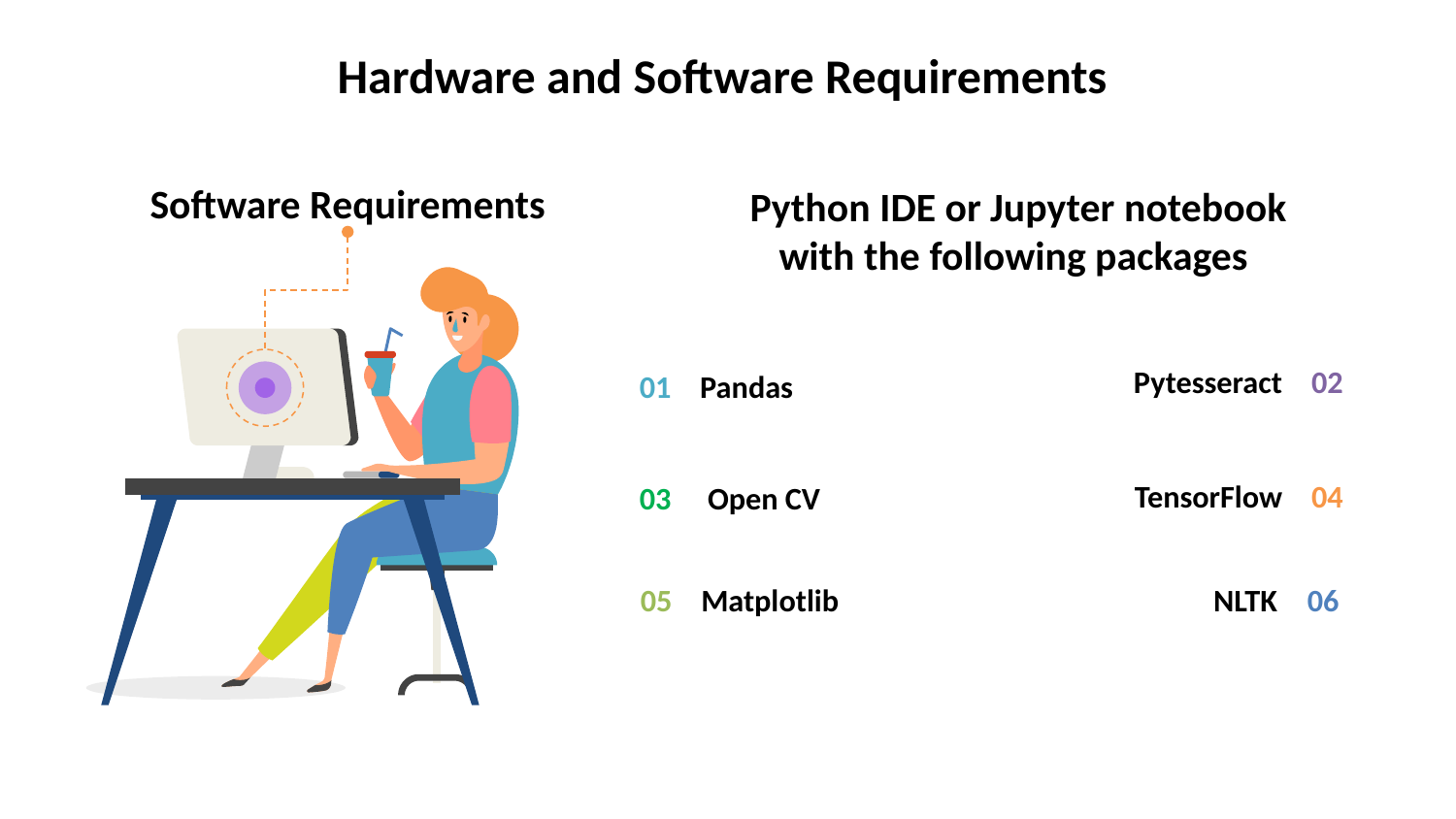

# Hardware and Software Requirements
Software Requirements
Python IDE or Jupyter notebook with the following packages

Pytesseract
02
01
Pandas
TensorFlow
04
03
Open CV
05
Matplotlib
06
NLTK